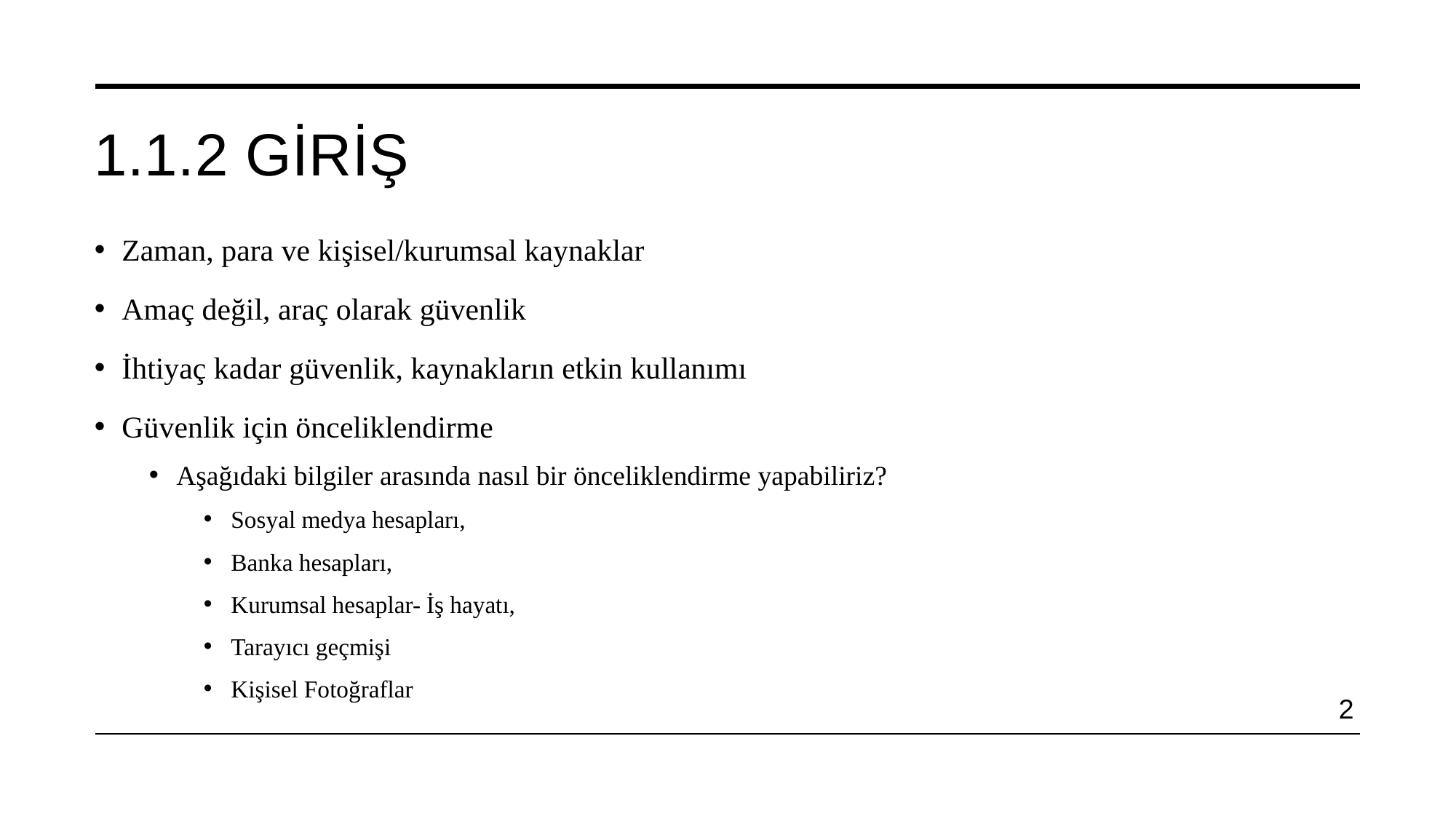

# 1.1.2 Giriş
Zaman, para ve kişisel/kurumsal kaynaklar
Amaç değil, araç olarak güvenlik
İhtiyaç kadar güvenlik, kaynakların etkin kullanımı
Güvenlik için önceliklendirme
Aşağıdaki bilgiler arasında nasıl bir önceliklendirme yapabiliriz?
Sosyal medya hesapları,
Banka hesapları,
Kurumsal hesaplar- İş hayatı,
Tarayıcı geçmişi
Kişisel Fotoğraflar

2